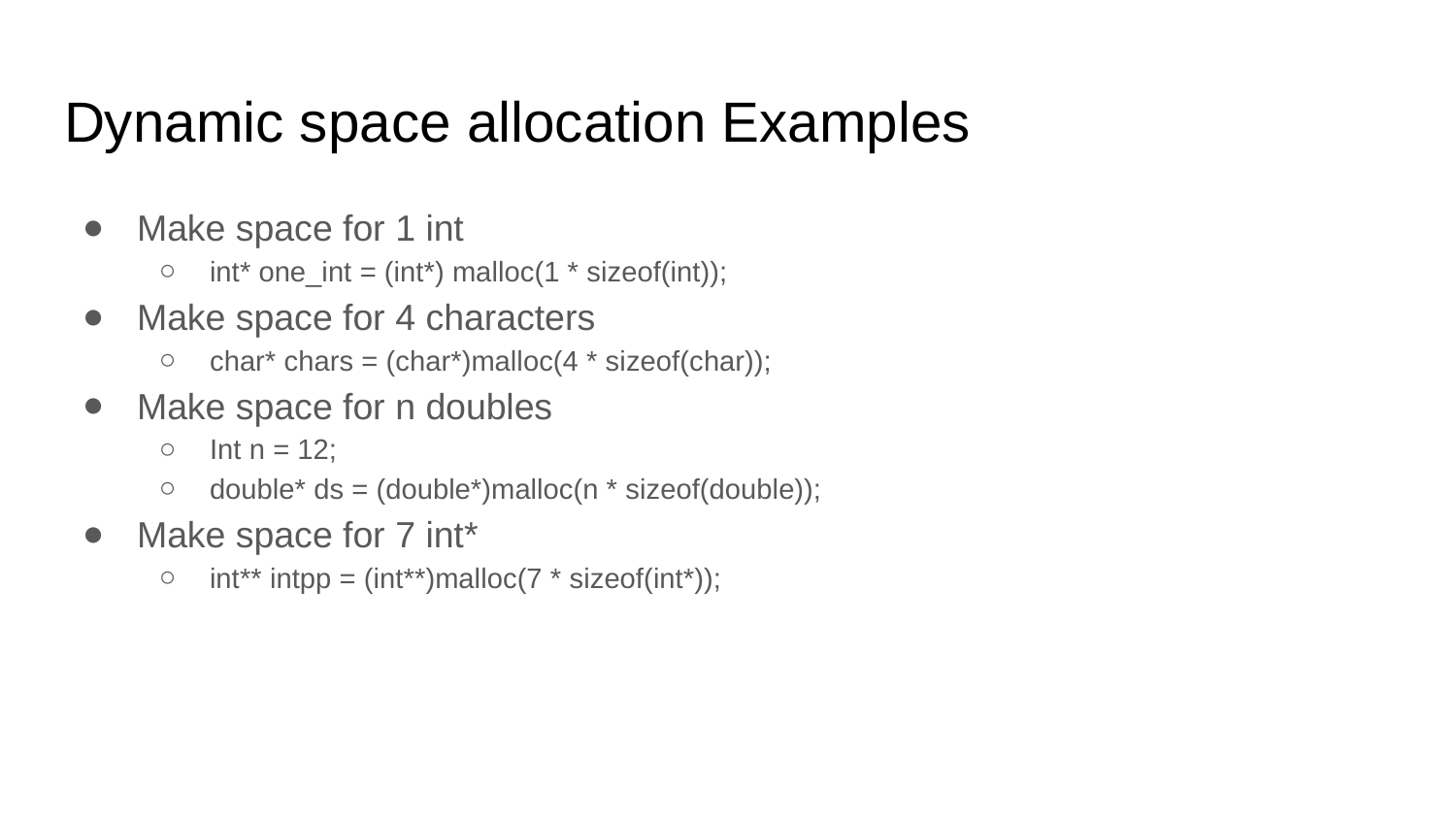

# Dynamic space allocation Examples
Make space for 1 int
int* one_int = (int*) malloc(1 * sizeof(int));
Make space for 4 characters
char* chars = (char*)malloc(4 * sizeof(char));
Make space for n doubles
Int n = 12;
double* ds = (double*)malloc(n * sizeof(double));
Make space for 7 int*
int** intpp = (int**)malloc(7 * sizeof(int*));